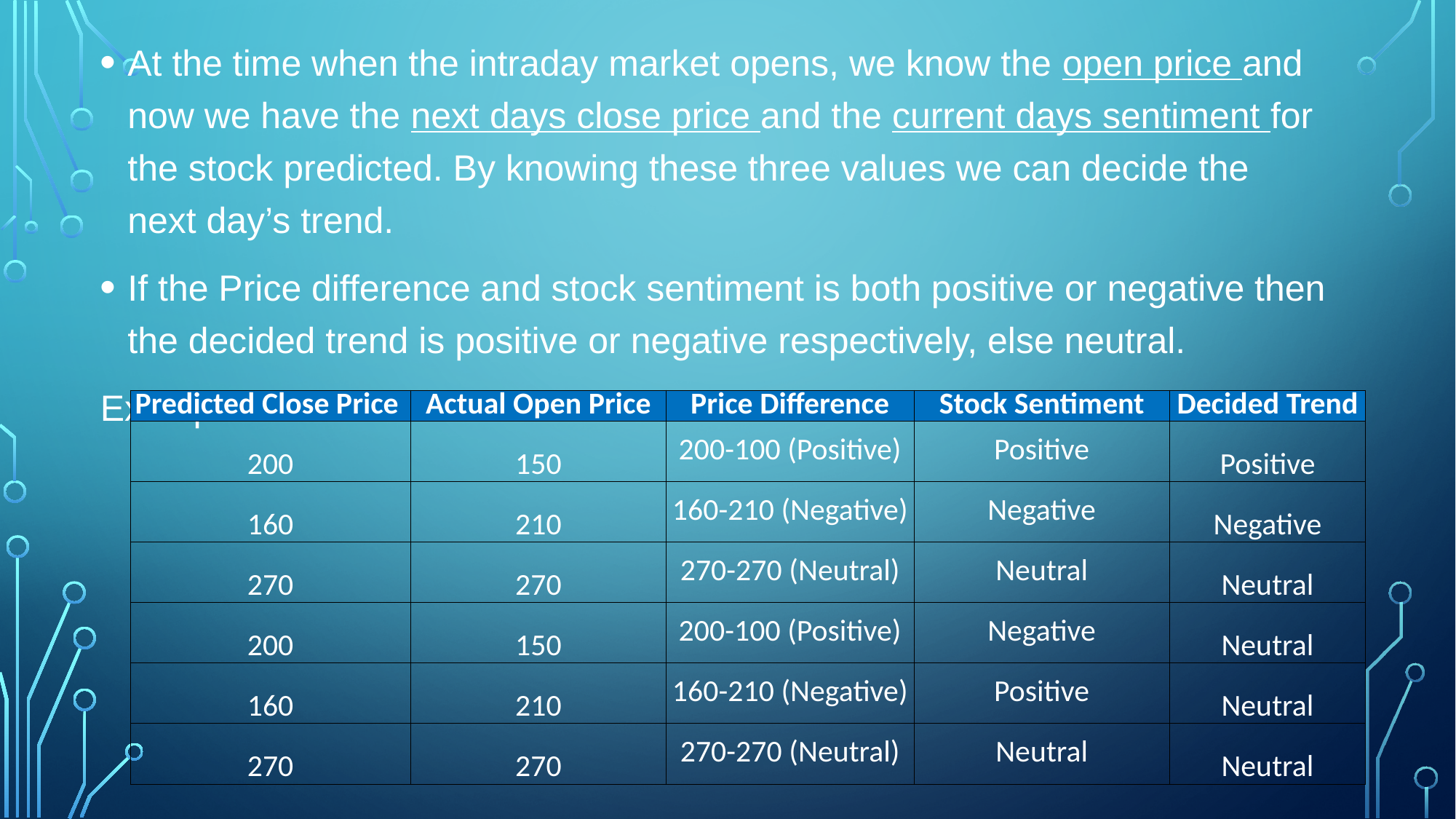

At the time when the intraday market opens, we know the open price and now we have the next days close price and the current days sentiment for the stock predicted. By knowing these three values we can decide the next day’s trend.
If the Price difference and stock sentiment is both positive or negative then the decided trend is positive or negative respectively, else neutral.
Example:

| Predicted Close Price | Actual Open Price | Price Difference | Stock Sentiment | Decided Trend |
| --- | --- | --- | --- | --- |
| 200 | 150 | 200-100 (Positive) | Positive | Positive |
| 160 | 210 | 160-210 (Negative) | Negative | Negative |
| 270 | 270 | 270-270 (Neutral) | Neutral | Neutral |
| 200 | 150 | 200-100 (Positive) | Negative | Neutral |
| 160 | 210 | 160-210 (Negative) | Positive | Neutral |
| 270 | 270 | 270-270 (Neutral) | Neutral | Neutral |